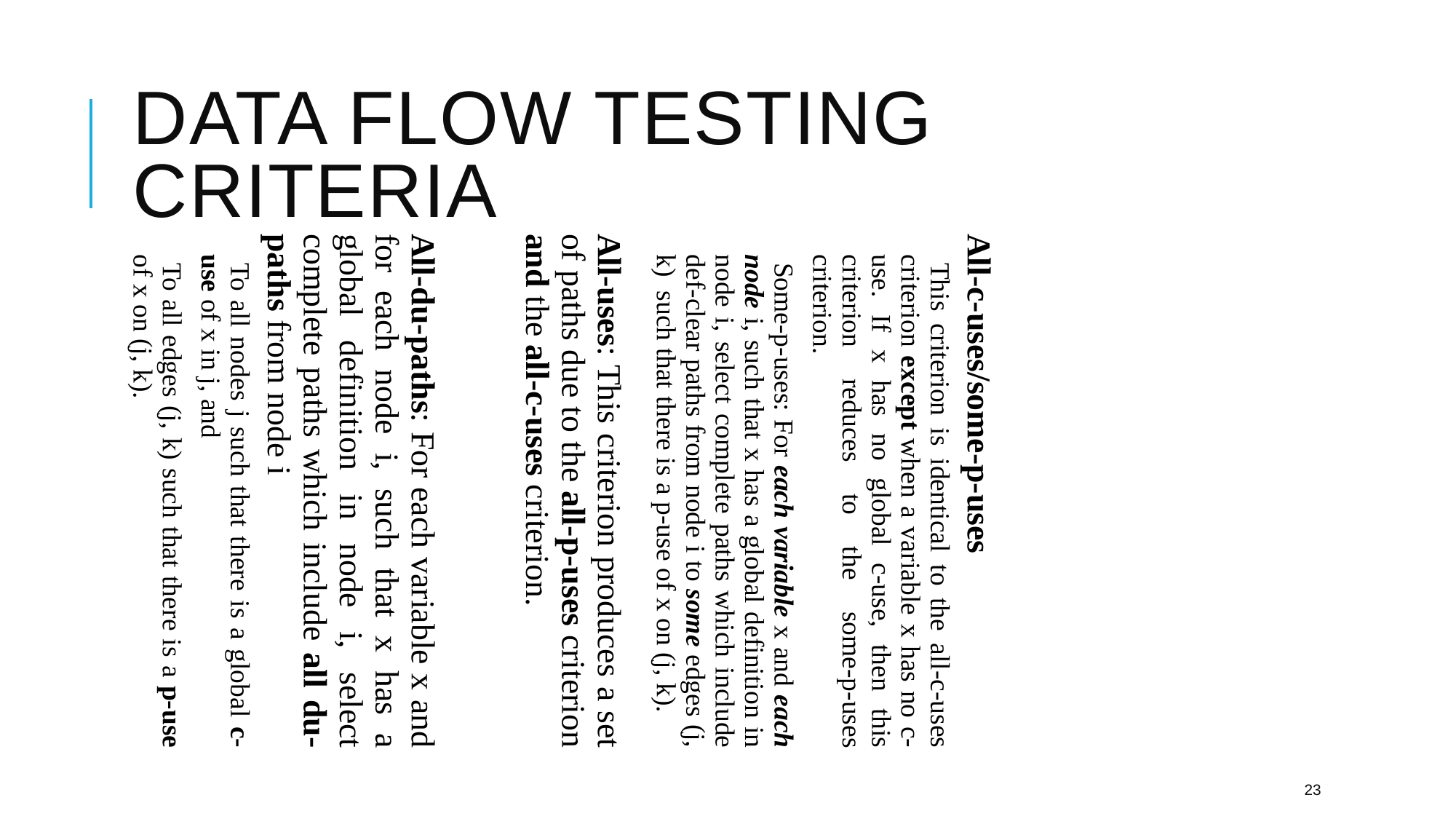

Data Flow Testing Criteria
All-c-uses/some-p-uses
This criterion is identical to the all-c-uses criterion except when a variable x has no c-use. If x has no global c-use, then this criterion reduces to the some-p-uses criterion.
Some-p-uses: For each variable x and each node i, such that x has a global definition in node i, select complete paths which include def-clear paths from node i to some edges (j, k)  such that there is a p-use of x on (j, k).
All-uses: This criterion produces a set of paths due to the all-p-uses criterion and the all-c-uses criterion.

All-du-paths: For each variable x and for each node i, such that x has a global definition in node i, select complete paths which include all du-paths from node i
To all nodes j such that there is a global c-use of x in j, and
To all edges (j, k) such that there is a p-use of x on (j, k).
23